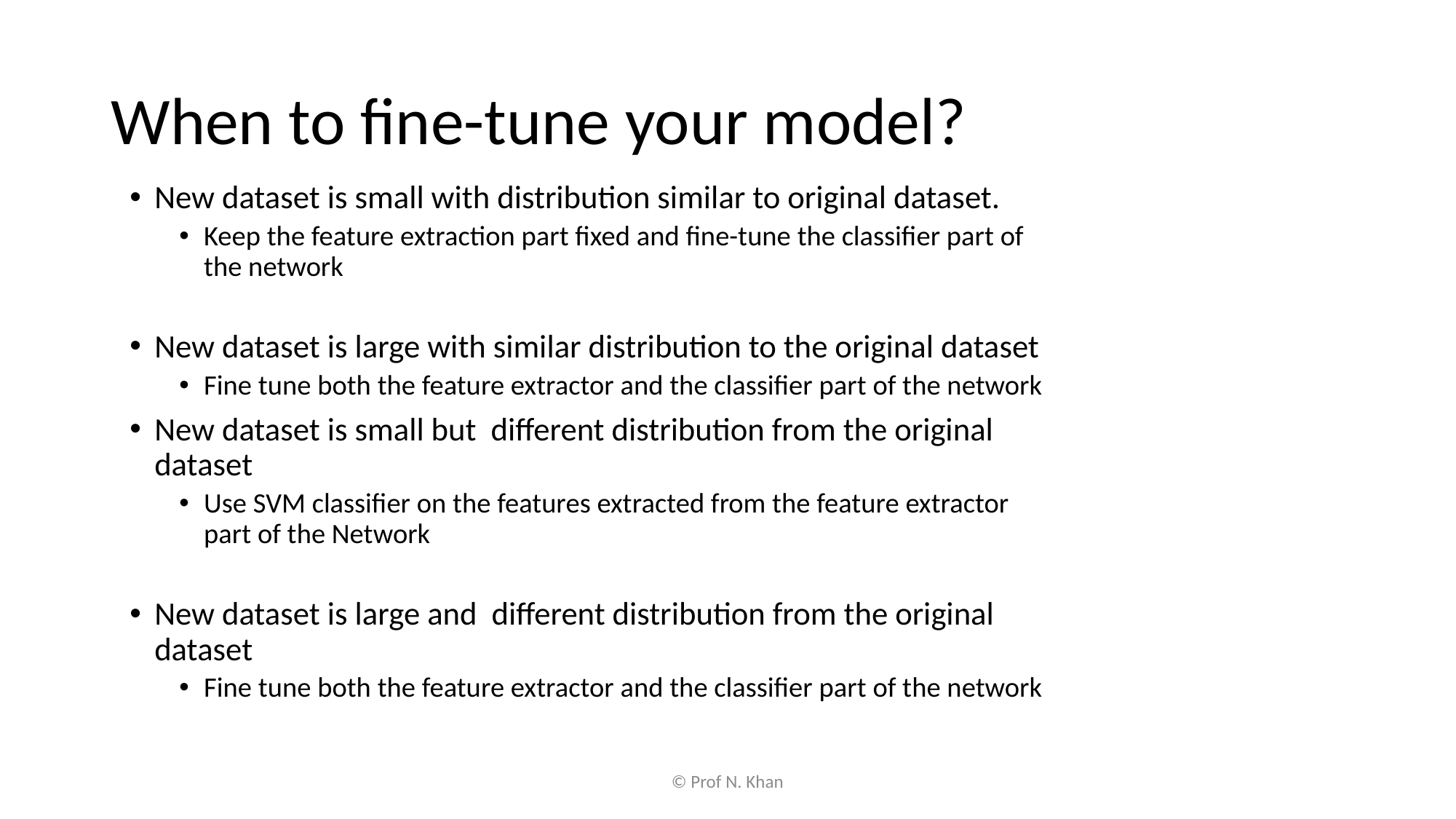

# When to fine-tune your model?
New dataset is small with distribution similar to original dataset.
Keep the feature extraction part fixed and fine-tune the classifier part of the network

New dataset is large with similar distribution to the original dataset
Fine tune both the feature extractor and the classifier part of the network
New dataset is small but  different distribution from the original dataset
Use SVM classifier on the features extracted from the feature extractor part of the Network

New dataset is large and  different distribution from the original dataset
Fine tune both the feature extractor and the classifier part of the network
© Prof N. Khan